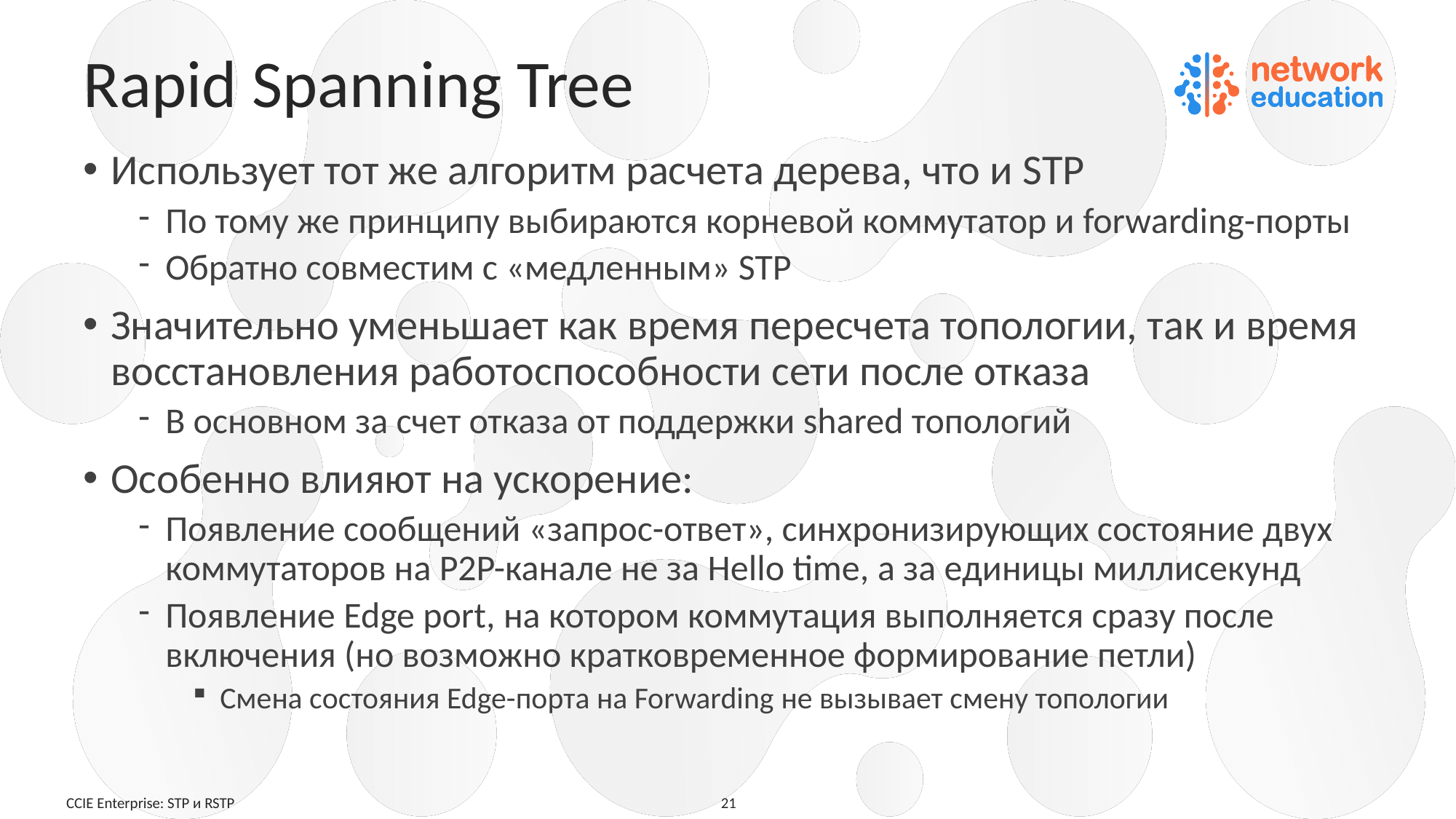

# Rapid Spanning Tree
Использует тот же алгоритм расчета дерева, что и STP
По тому же принципу выбираются корневой коммутатор и forwarding-порты
Обратно совместим с «медленным» STP
Значительно уменьшает как время пересчета топологии, так и время восстановления работоспособности сети после отказа
В основном за счет отказа от поддержки shared топологий
Особенно влияют на ускорение:
Появление сообщений «запрос-ответ», синхронизирующих состояние двух коммутаторов на P2P-канале не за Hello time, а за единицы миллисекунд
Появление Edge port, на котором коммутация выполняется сразу после включения (но возможно кратковременное формирование петли)
Смена состояния Edge-порта на Forwarding не вызывает смену топологии

CCIE Enterprise: STP и RSTP